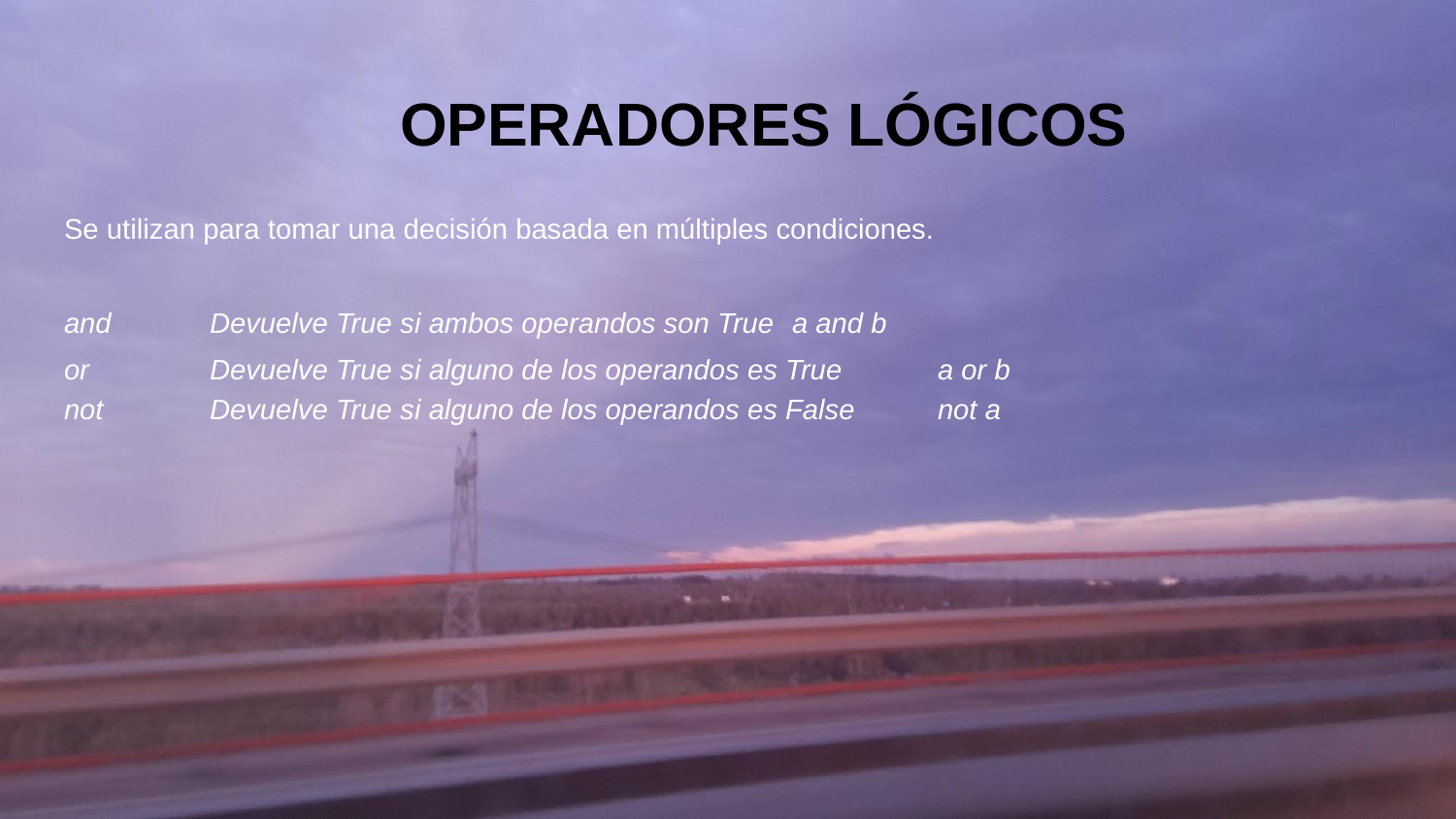

# OPERADORES LÓGICOS
Se utilizan para tomar una decisión basada en múltiples condiciones.

and	Devuelve True si ambos operandos son True	a and b
or	Devuelve True si alguno de los operandos es True	a or b
not	Devuelve True si alguno de los operandos es False	not a